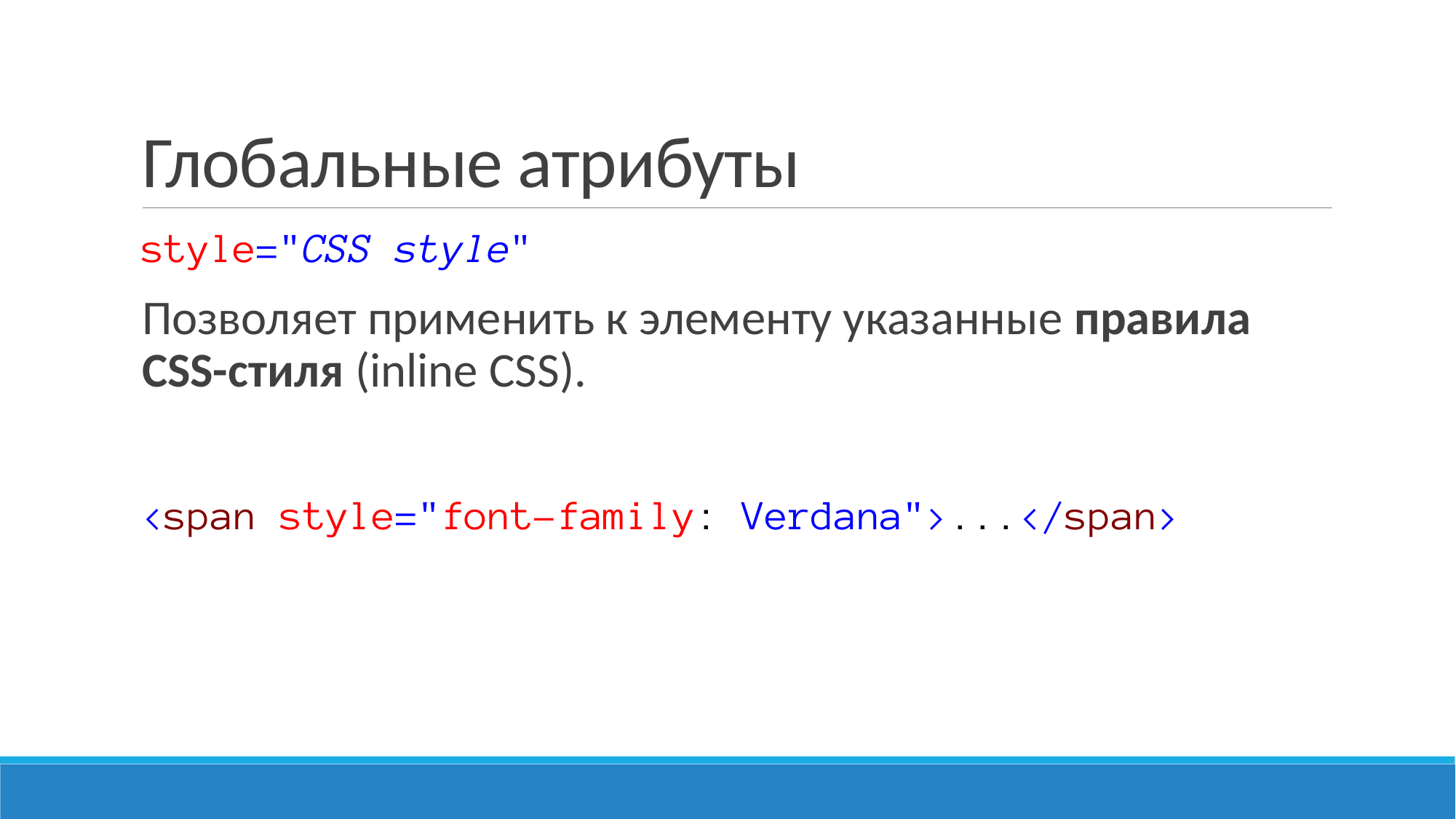

# Глобальные атрибуты
style="CSS style"
Позволяет применить к элементу указанные правила CSS-стиля (inline CSS).

<span style="font-family: Verdana">...</span>